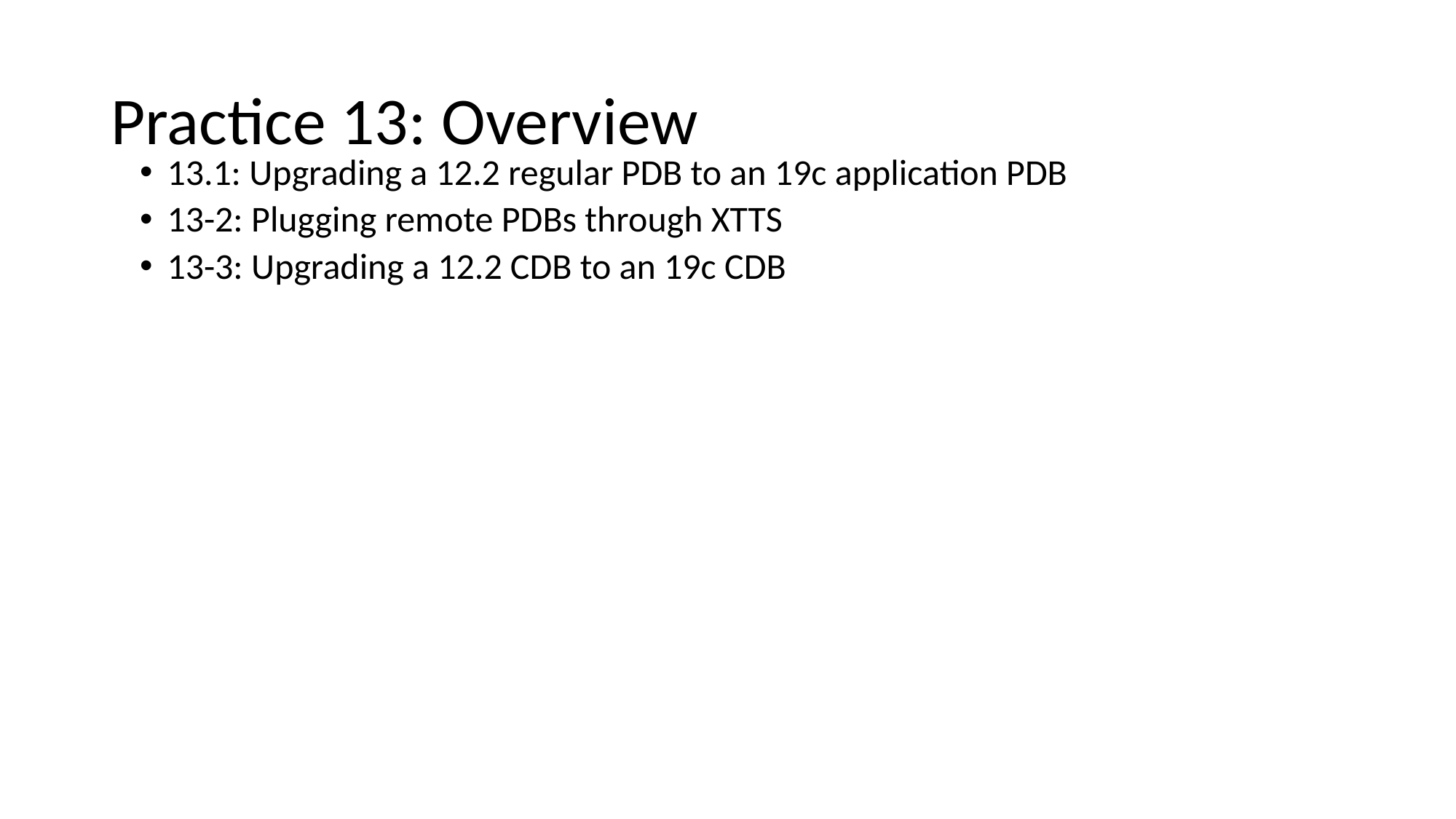

# Practice 13: Overview
13.1: Upgrading a 12.2 regular PDB to an 19c application PDB
13-2: Plugging remote PDBs through XTTS
13-3: Upgrading a 12.2 CDB to an 19c CDB